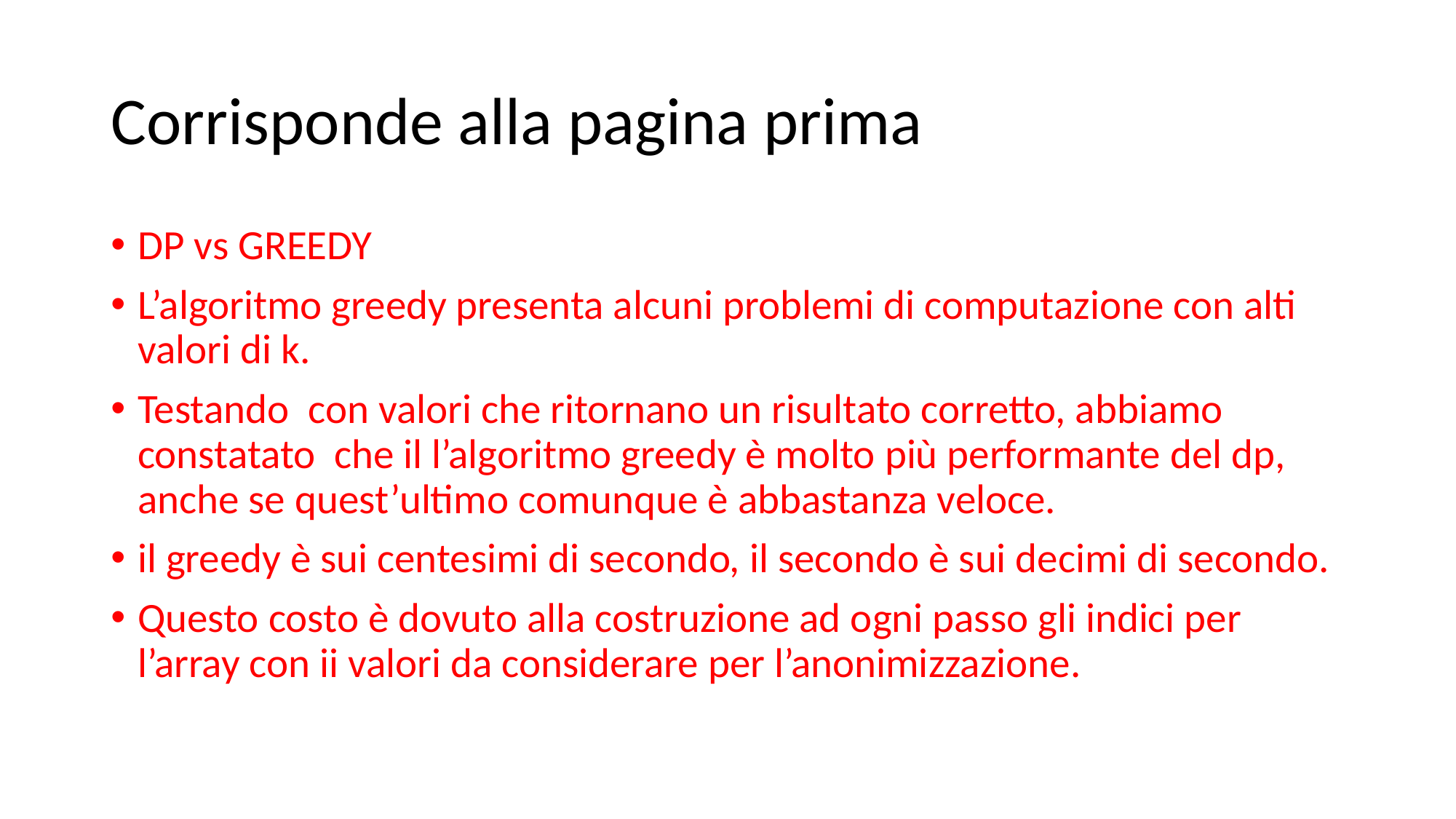

# Corrisponde alla pagina prima
DP vs GREEDY
L’algoritmo greedy presenta alcuni problemi di computazione con alti valori di k.
Testando  con valori che ritornano un risultato corretto, abbiamo constatato  che il l’algoritmo greedy è molto più performante del dp, anche se quest’ultimo comunque è abbastanza veloce.
il greedy è sui centesimi di secondo, il secondo è sui decimi di secondo.
Questo costo è dovuto alla costruzione ad ogni passo gli indici per l’array con ii valori da considerare per l’anonimizzazione.